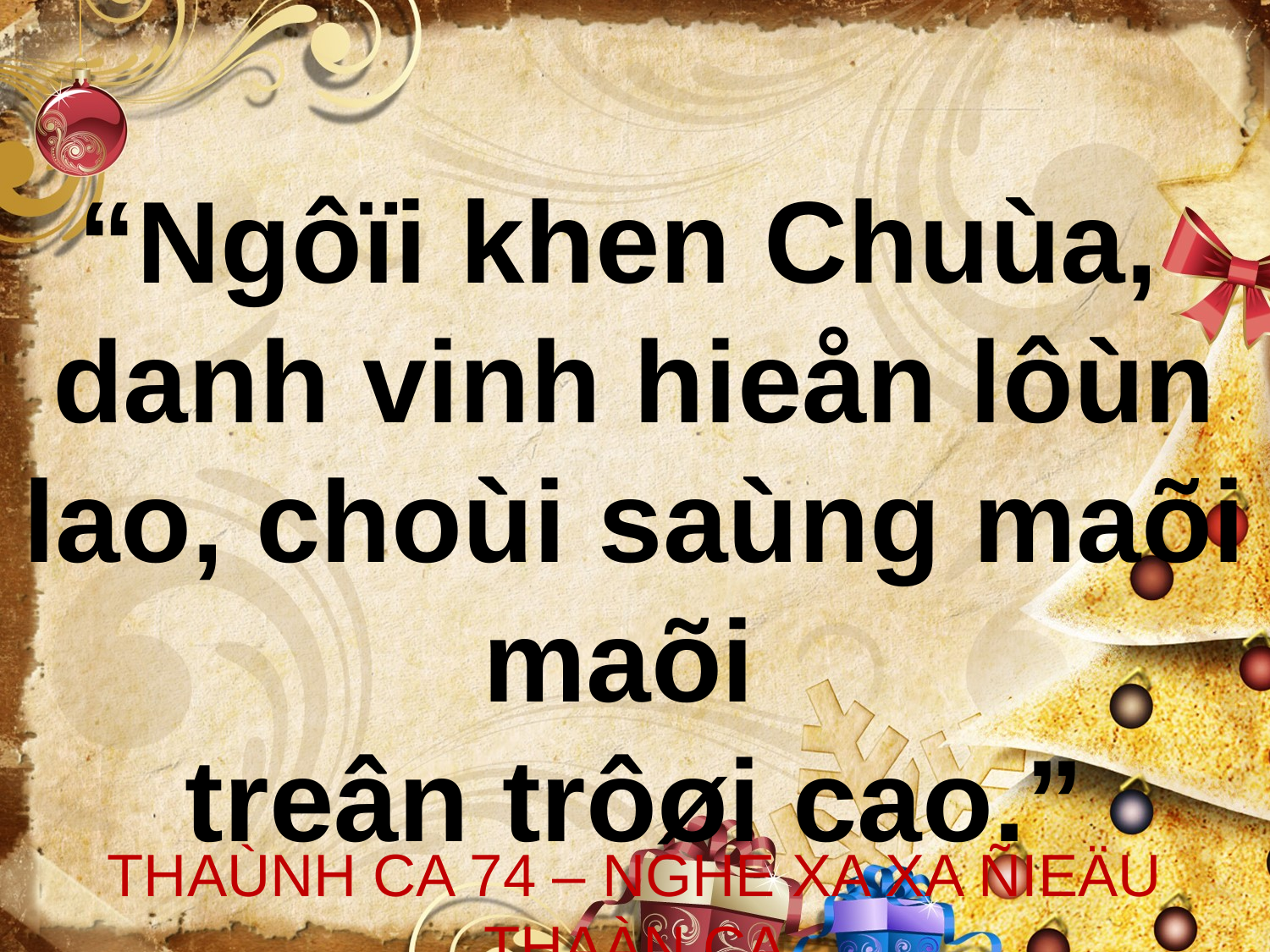

“Ngôïi khen Chuùa,
danh vinh hieån lôùn lao, choùi saùng maõi maõi
treân trôøi cao.”
THAÙNH CA 74 – NGHE XA XA ÑIEÄU THAÀN CA